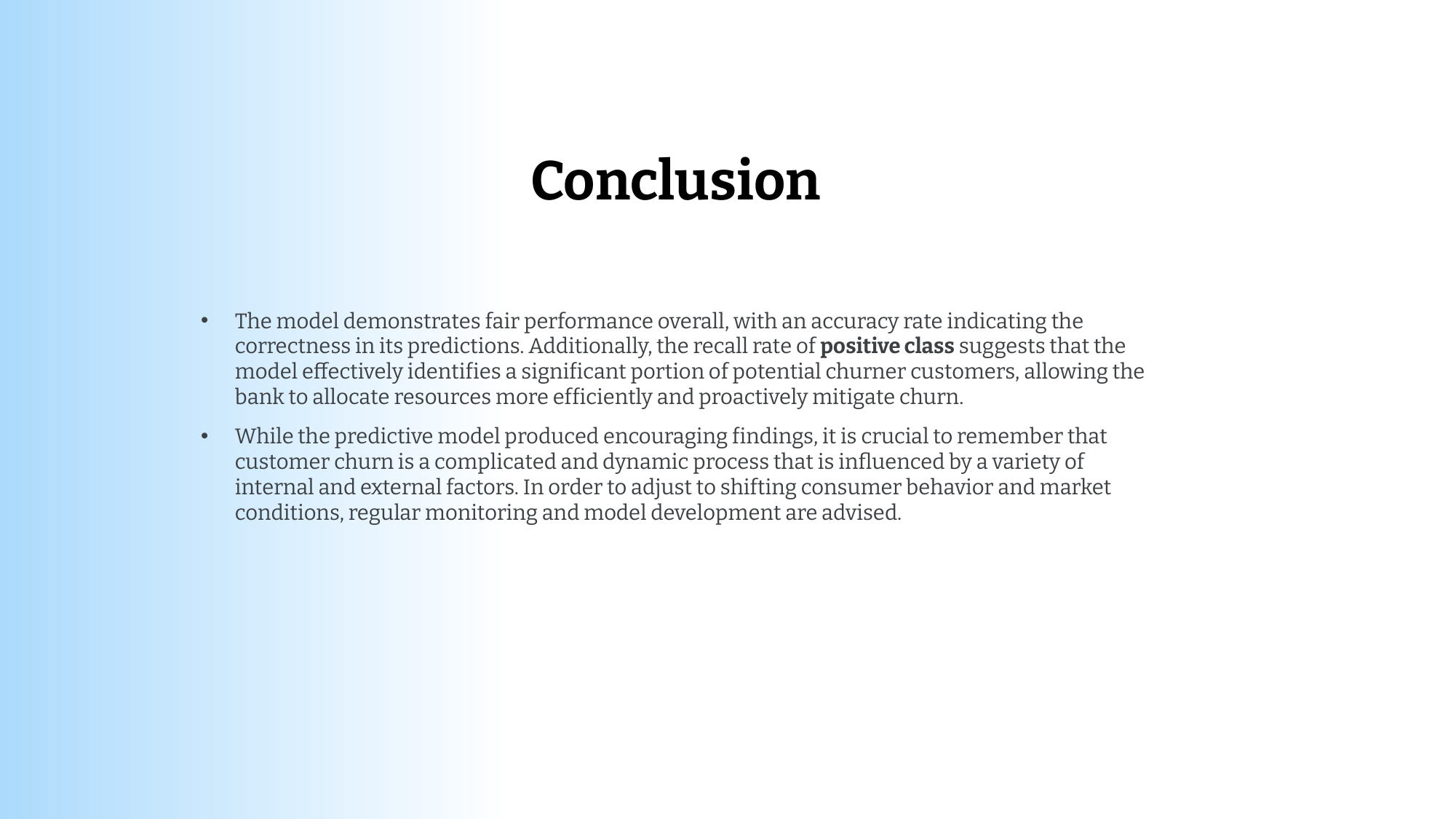

Conclusion
The model demonstrates fair performance overall, with an accuracy rate indicating the correctness in its predictions. Additionally, the recall rate of positive class suggests that the model effectively identifies a significant portion of potential churner customers, allowing the bank to allocate resources more efficiently and proactively mitigate churn.
While the predictive model produced encouraging findings, it is crucial to remember that customer churn is a complicated and dynamic process that is influenced by a variety of internal and external factors. In order to adjust to shifting consumer behavior and market conditions, regular monitoring and model development are advised.